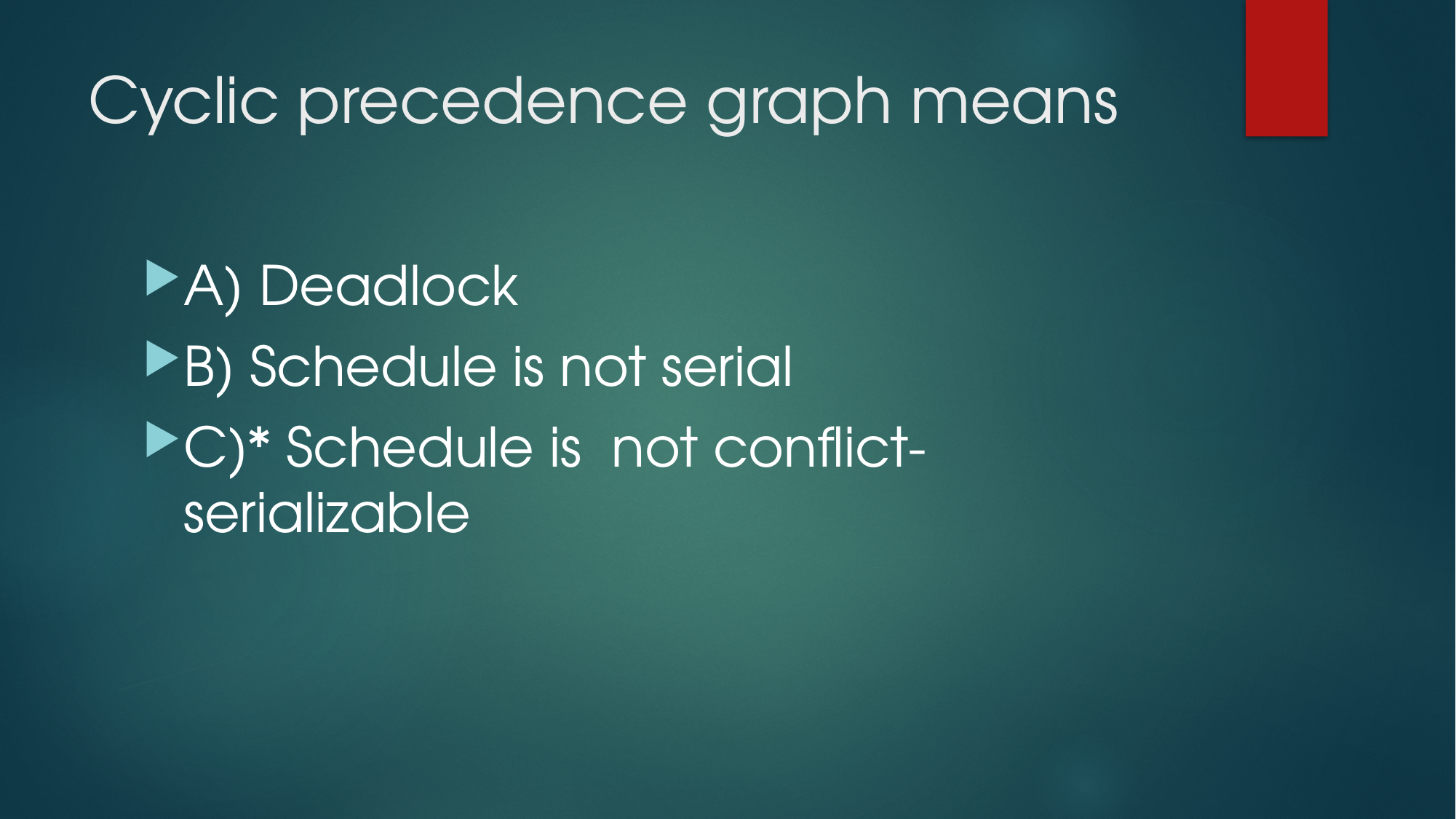

# Cyclic precedence graph means
A) Deadlock
B) Schedule is not serial
C)* Schedule is  not conflict-serializable